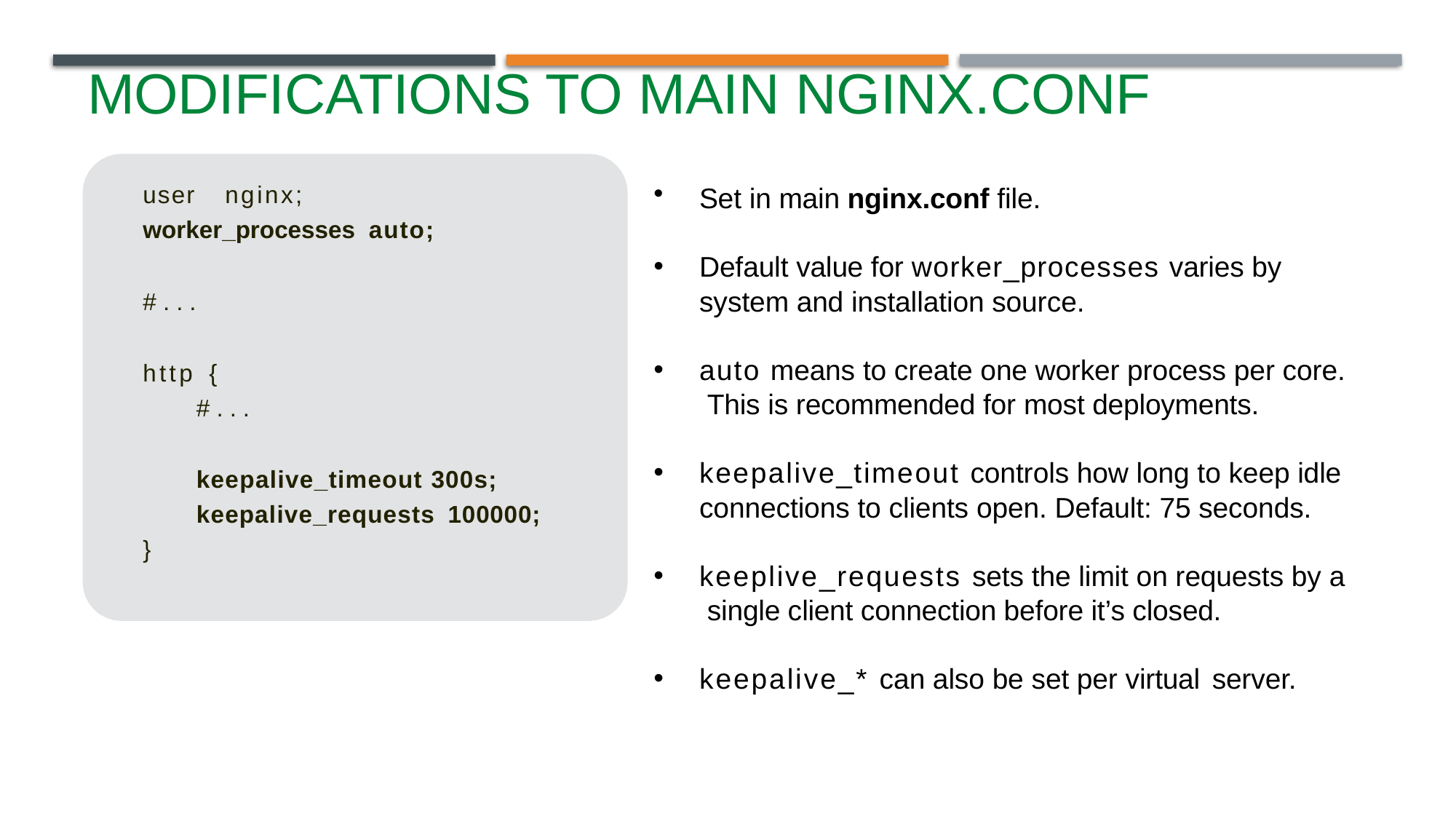

# Modifications to Main nginx.conf

user	nginx;
worker_processes auto;

# ...

http {
# ...

keepalive_timeout 300s;  keepalive_requests 100000;
}
Set in main nginx.conf file.

Default value for worker_processes varies by
system and installation source.

auto means to create one worker process per core.  This is recommended for most deployments.

keepalive_timeout controls how long to keep idle
connections to clients open. Default: 75 seconds.

keeplive_requests sets the limit on requests by a  single client connection before it’s closed.

keepalive_* can also be set per virtual server.
MORE INFORMATION AT NGINX.COM